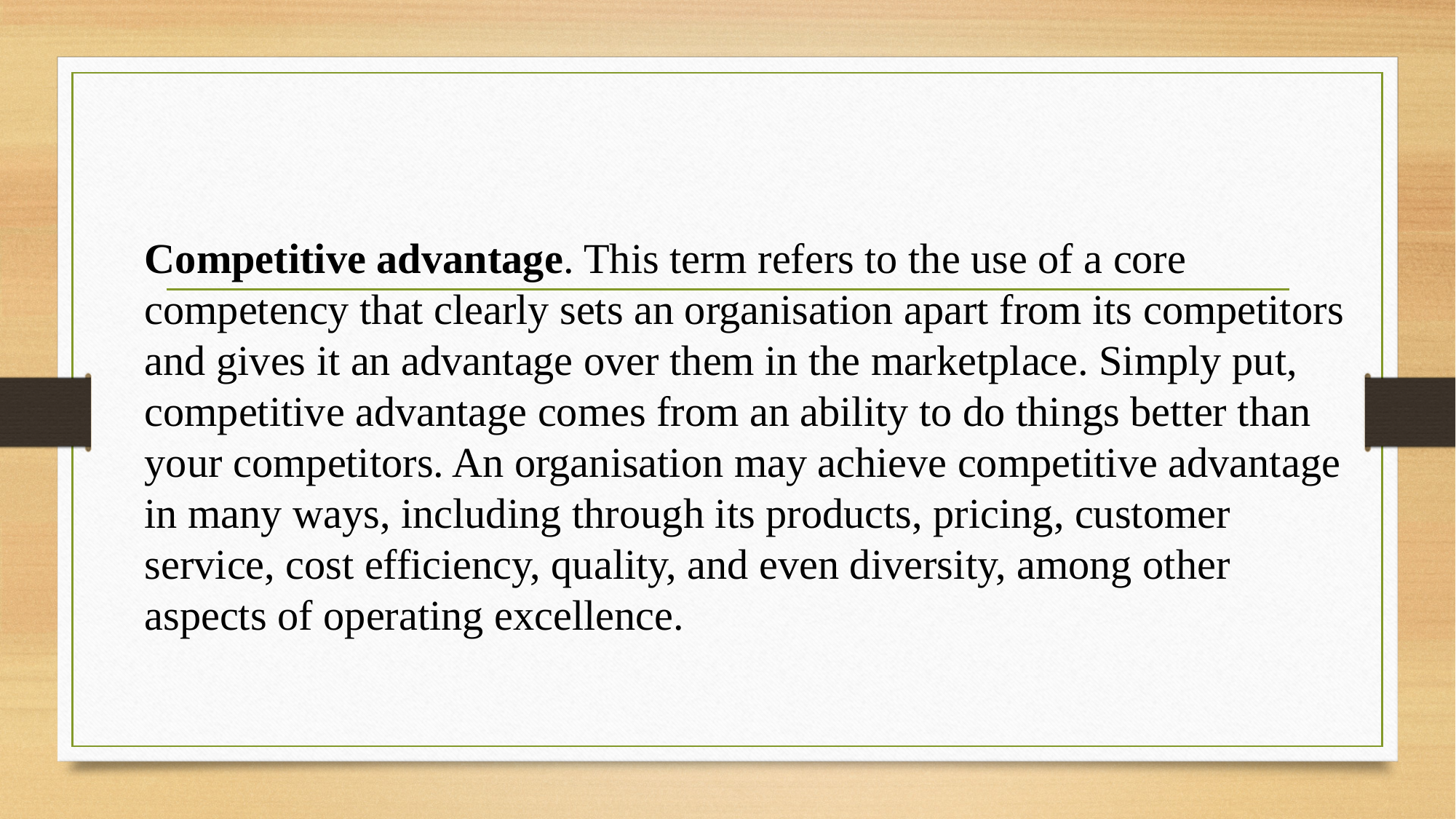

Competitive advantage. This term refers to the use of a core competency that clearly sets an organisation apart from its competitors and gives it an advantage over them in the marketplace. Simply put, competitive advantage comes from an ability to do things better than your competitors. An organisation may achieve competitive advantage in many ways, including through its products, pricing, customer service, cost efficiency, quality, and even diversity, among other aspects of operating excellence.